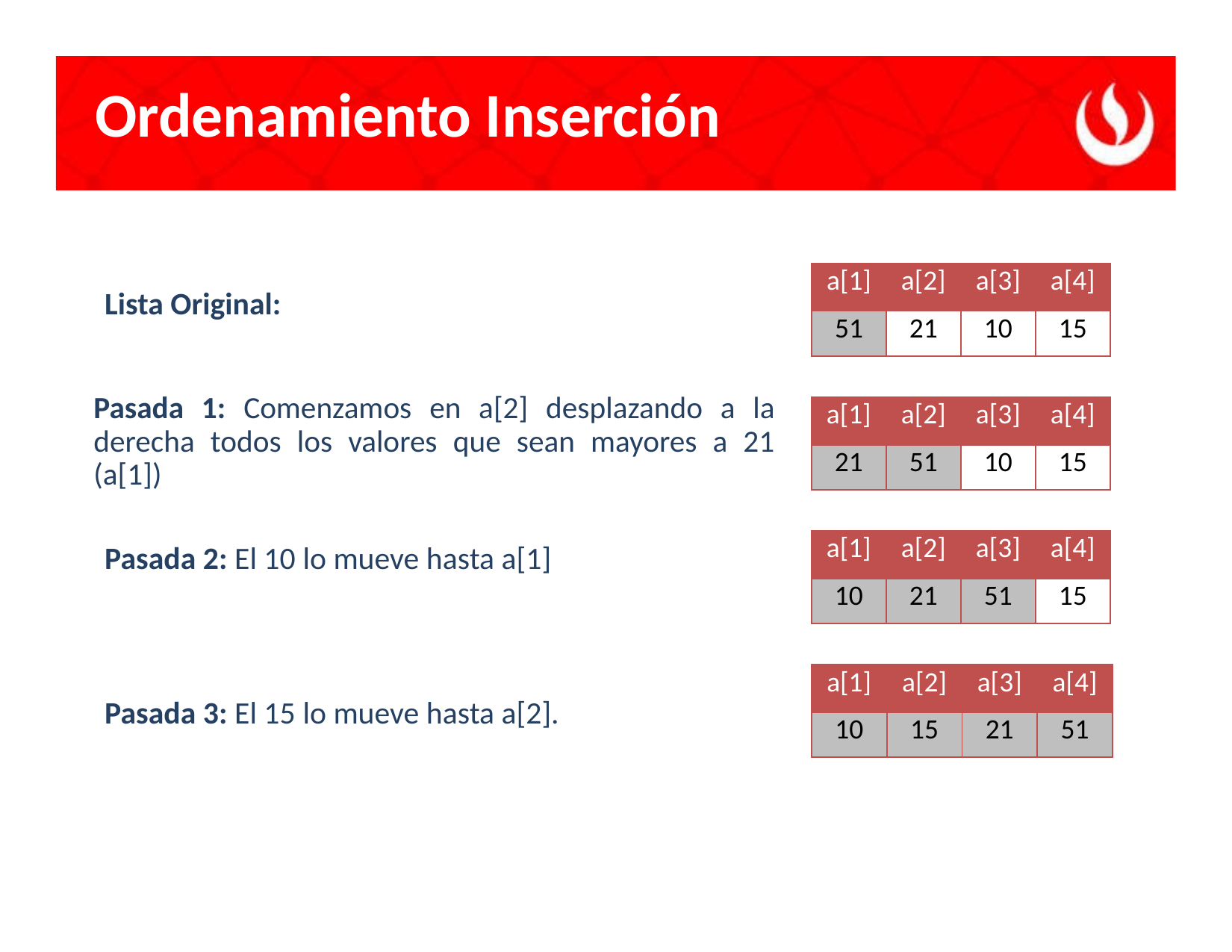

Ordenamiento Inserción
| a[1] | a[2] | a[3] | a[4] |
| --- | --- | --- | --- |
| 51 | 21 | 10 | 15 |
Lista Original:
Pasada 1: Comenzamos en a[2] desplazando a la derecha todos los valores que sean mayores a 21 (a[1])
| a[1] | a[2] | a[3] | a[4] |
| --- | --- | --- | --- |
| 21 | 51 | 10 | 15 |
| a[1] | a[2] | a[3] | a[4] |
| --- | --- | --- | --- |
| 10 | 21 | 51 | 15 |
Pasada 2: El 10 lo mueve hasta a[1]
| a[1] | a[2] | a[3] | a[4] |
| --- | --- | --- | --- |
| 10 | 15 | 21 | 51 |
Pasada 3: El 15 lo mueve hasta a[2].